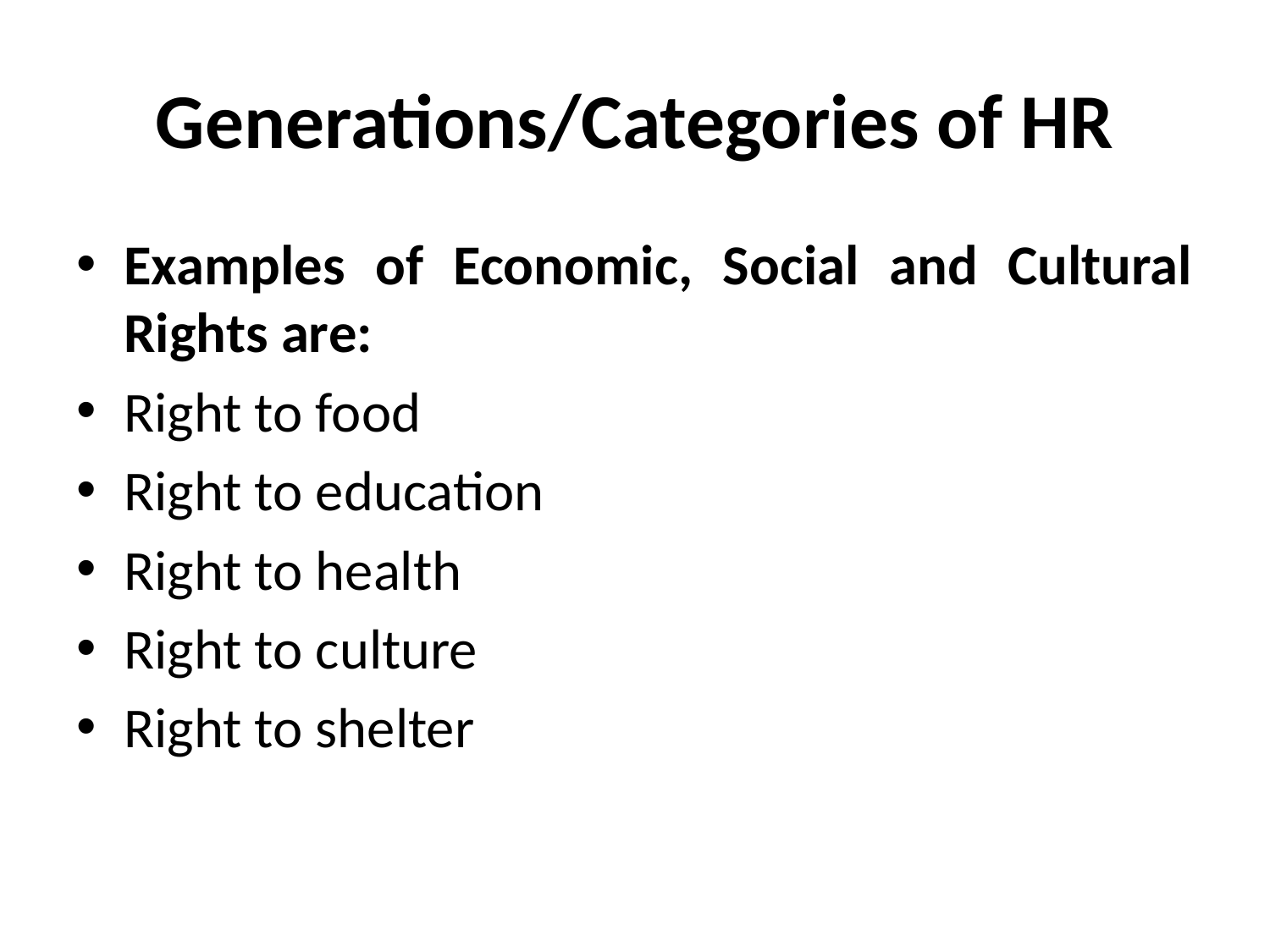

# Generations/Categories of HR
Examples of Economic, Social and Cultural Rights are:
Right to food
Right to education
Right to health
Right to culture
Right to shelter